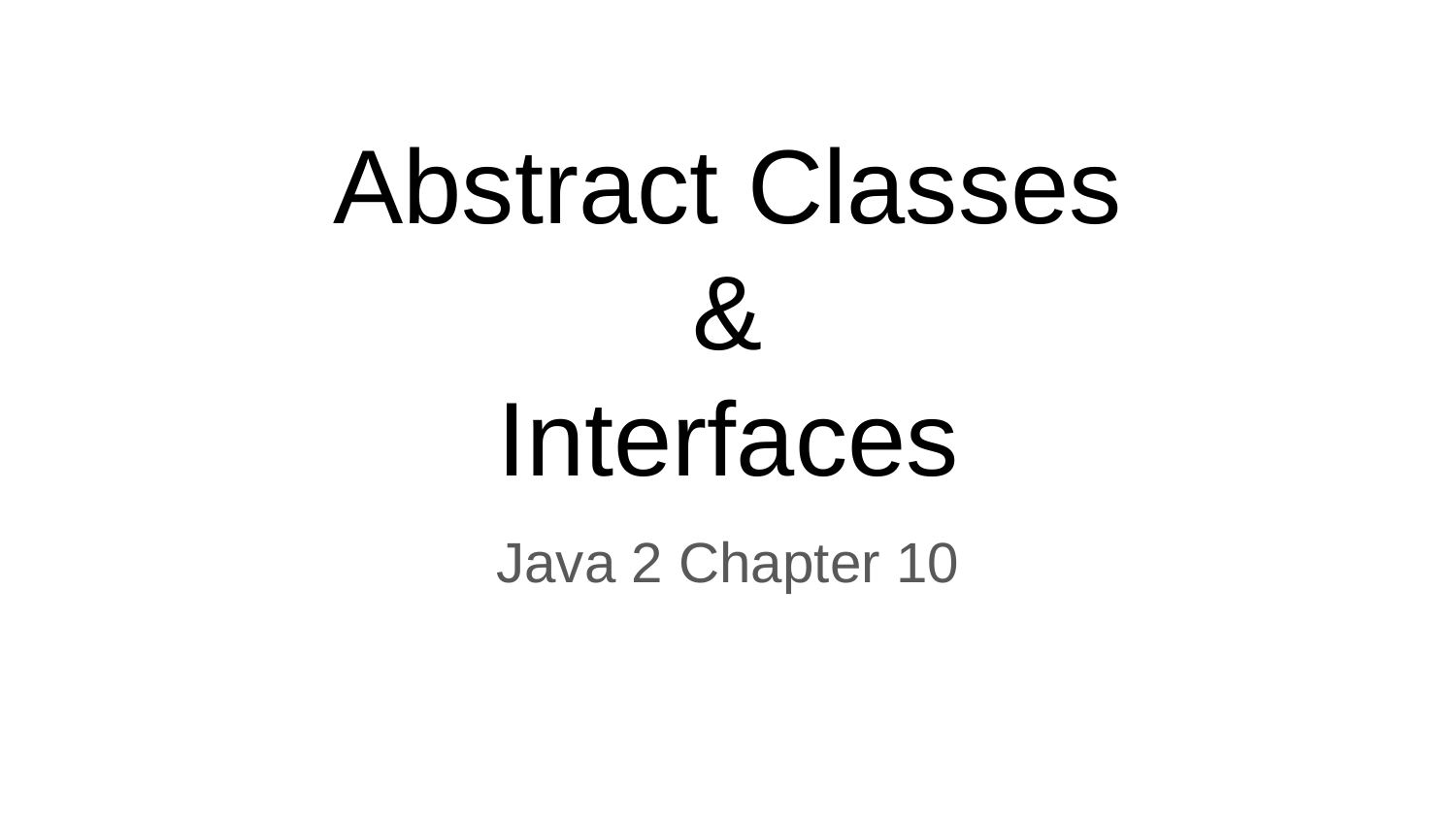

# Abstract Classes
&
Interfaces
Java 2 Chapter 10